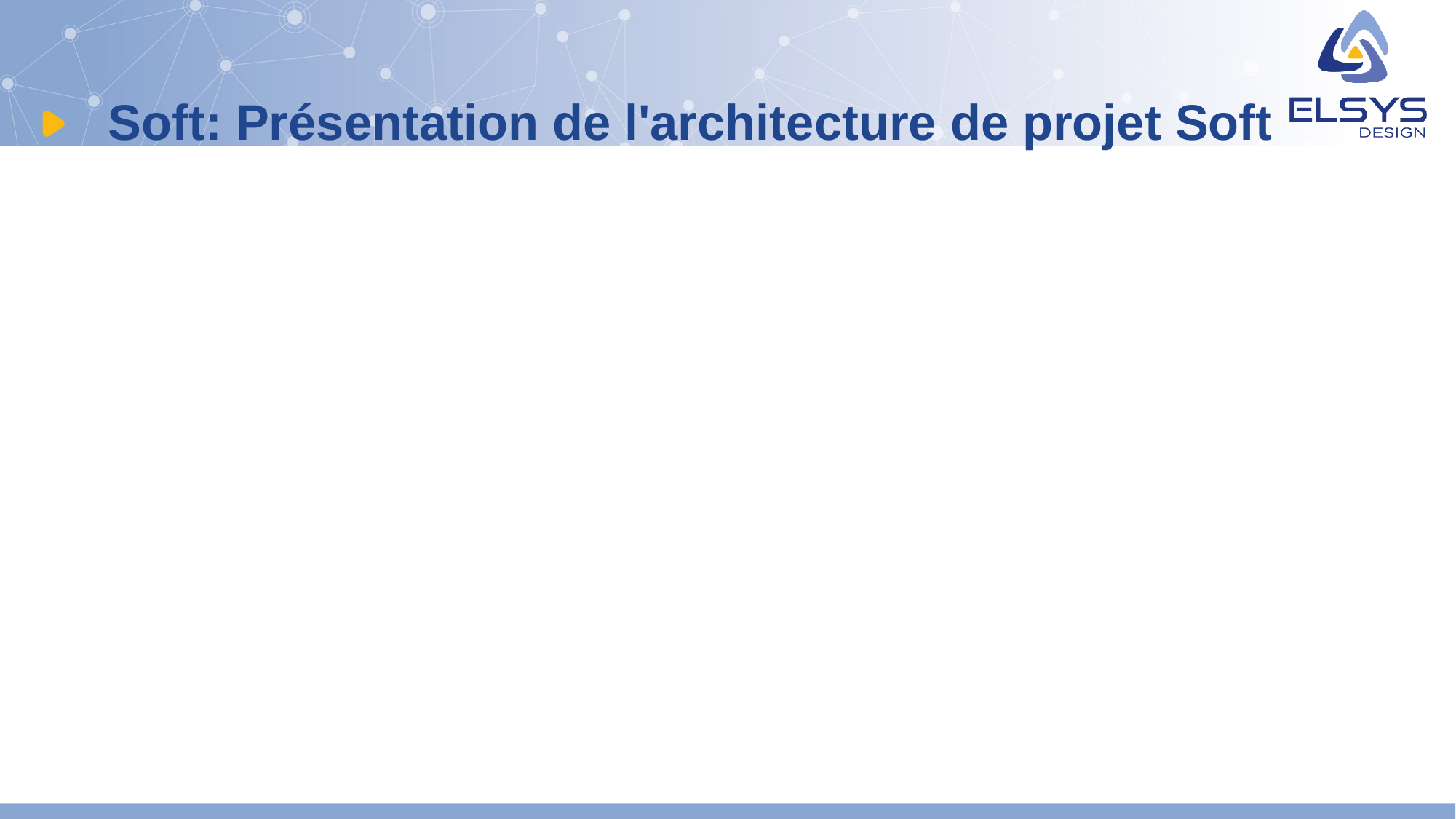

# Soft: Présentation de l'architecture de projet Soft